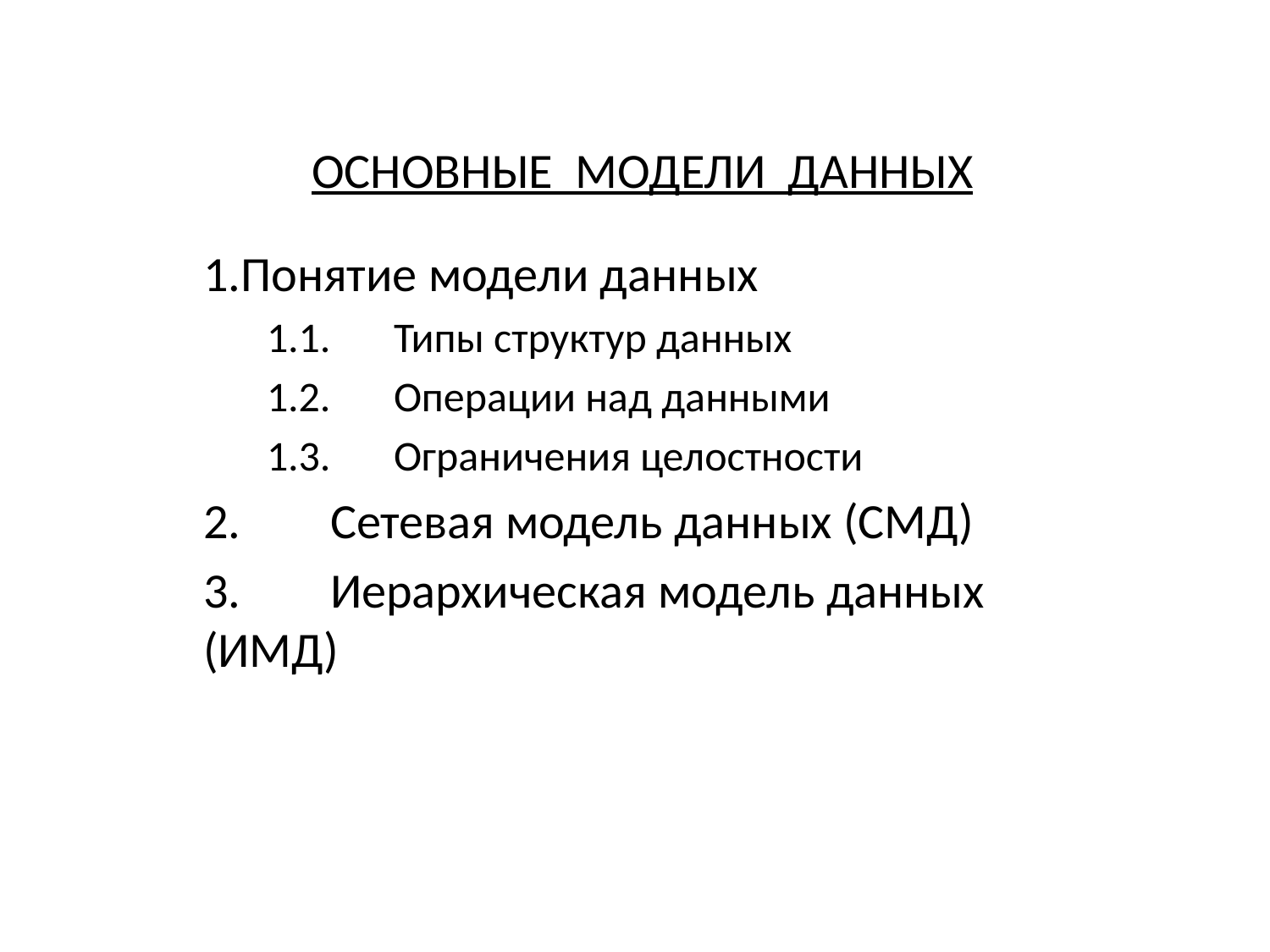

# ОСНОВНЫЕ  МОДЕЛИ  ДАННЫХ
1.Понятие модели данных
1.1.	Типы структур данных
1.2.	Операции над данными
1.3.	Ограничения целостности
2.	Сетевая модель данных (СМД)
3.	Иерархическая модель данных (ИМД)